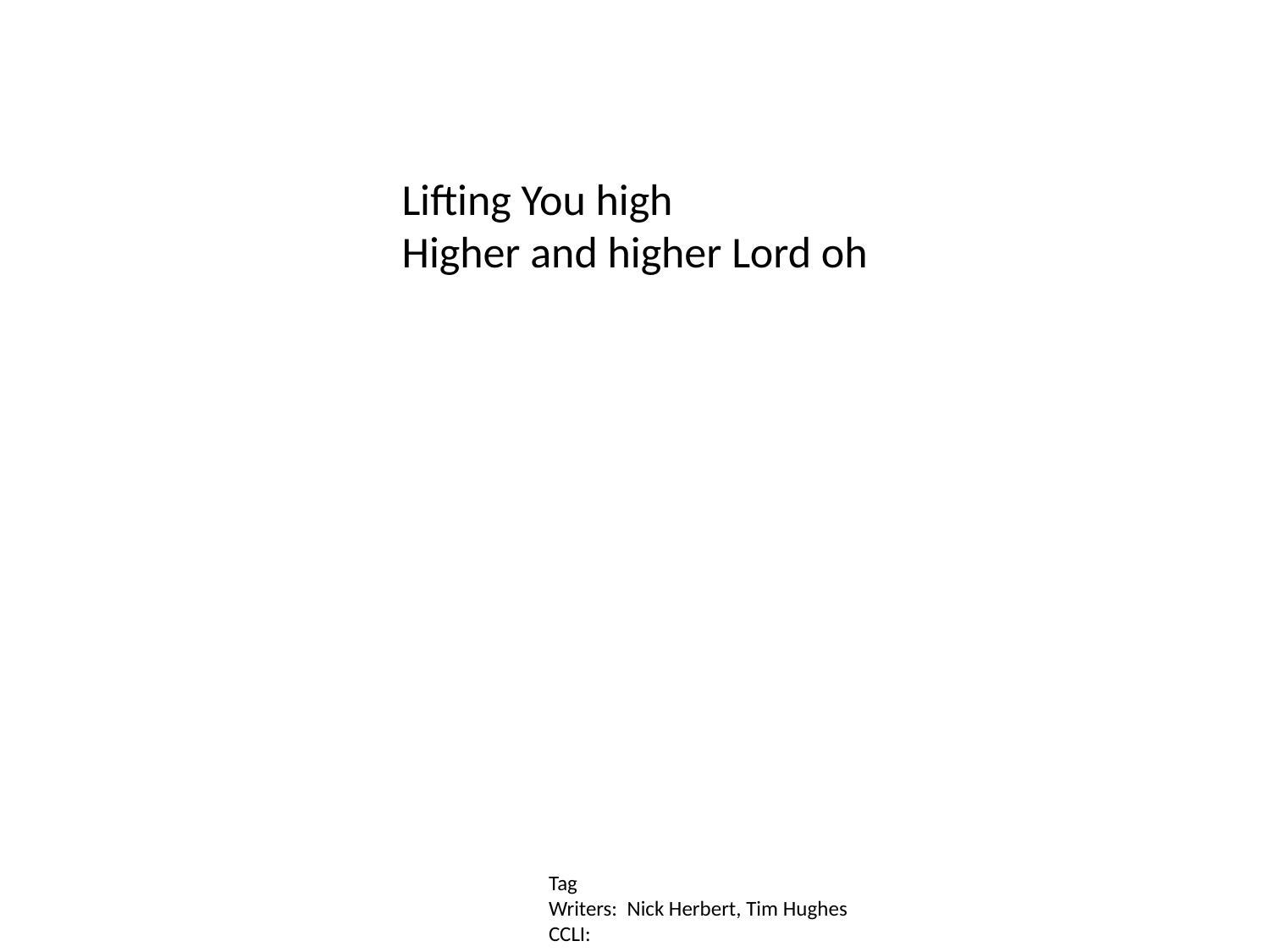

Lifting You high
Higher and higher Lord oh

Tag
Writers:  Nick Herbert, Tim Hughes
CCLI: